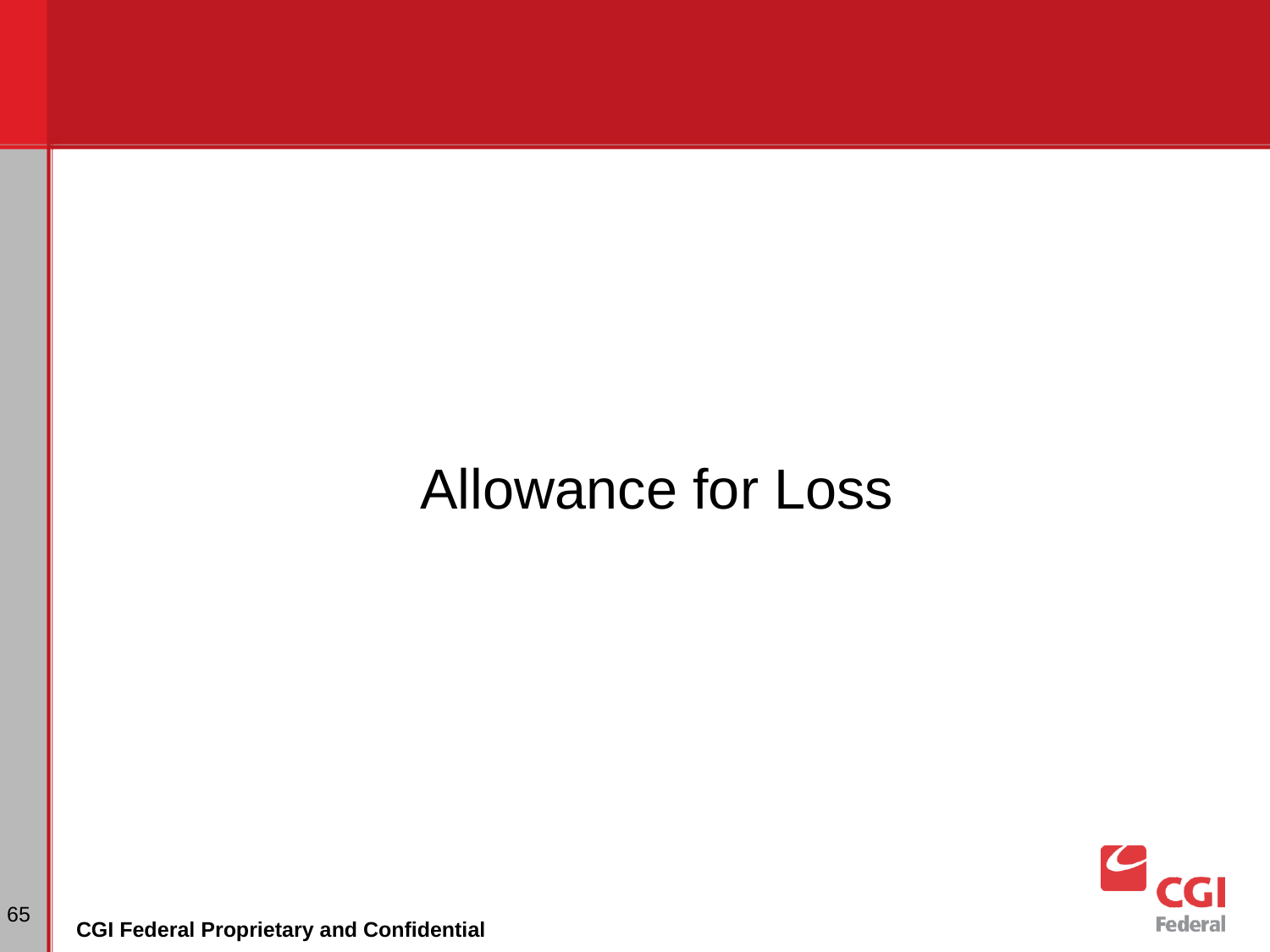

Allowance for Loss
65
CGI Federal Proprietary and Confidential